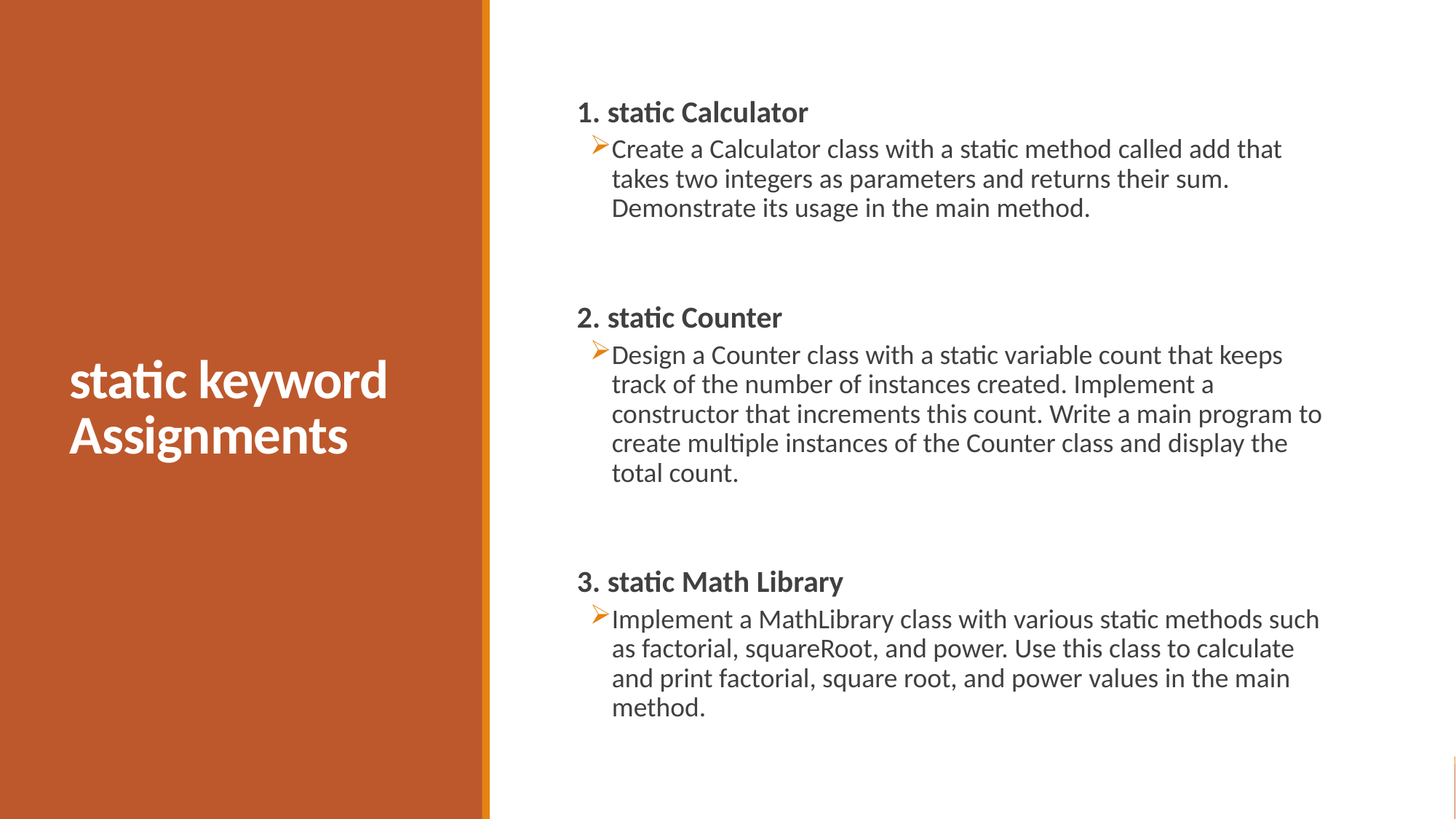

# static keyword Assignments
1. static Calculator
Create a Calculator class with a static method called add that takes two integers as parameters and returns their sum. Demonstrate its usage in the main method.

2. static Counter
Design a Counter class with a static variable count that keeps track of the number of instances created. Implement a constructor that increments this count. Write a main program to create multiple instances of the Counter class and display the total count.

3. static Math Library
Implement a MathLibrary class with various static methods such as factorial, squareRoot, and power. Use this class to calculate and print factorial, square root, and power values in the main method.